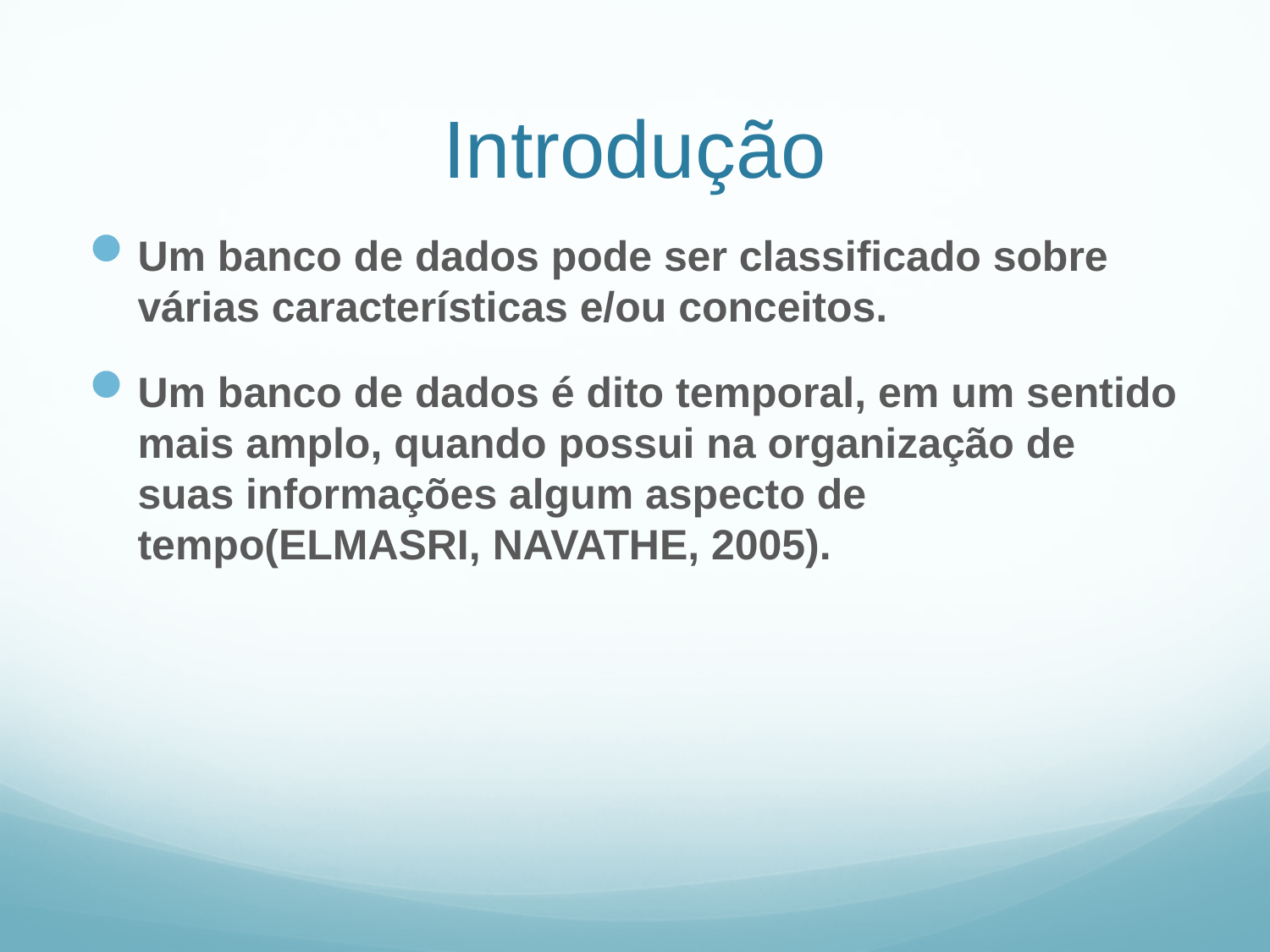

# Introdução
Um banco de dados pode ser classificado sobre várias características e/ou conceitos.
Um banco de dados é dito temporal, em um sentido mais amplo, quando possui na organização de suas informações algum aspecto de tempo(ELMASRI, NAVATHE, 2005).